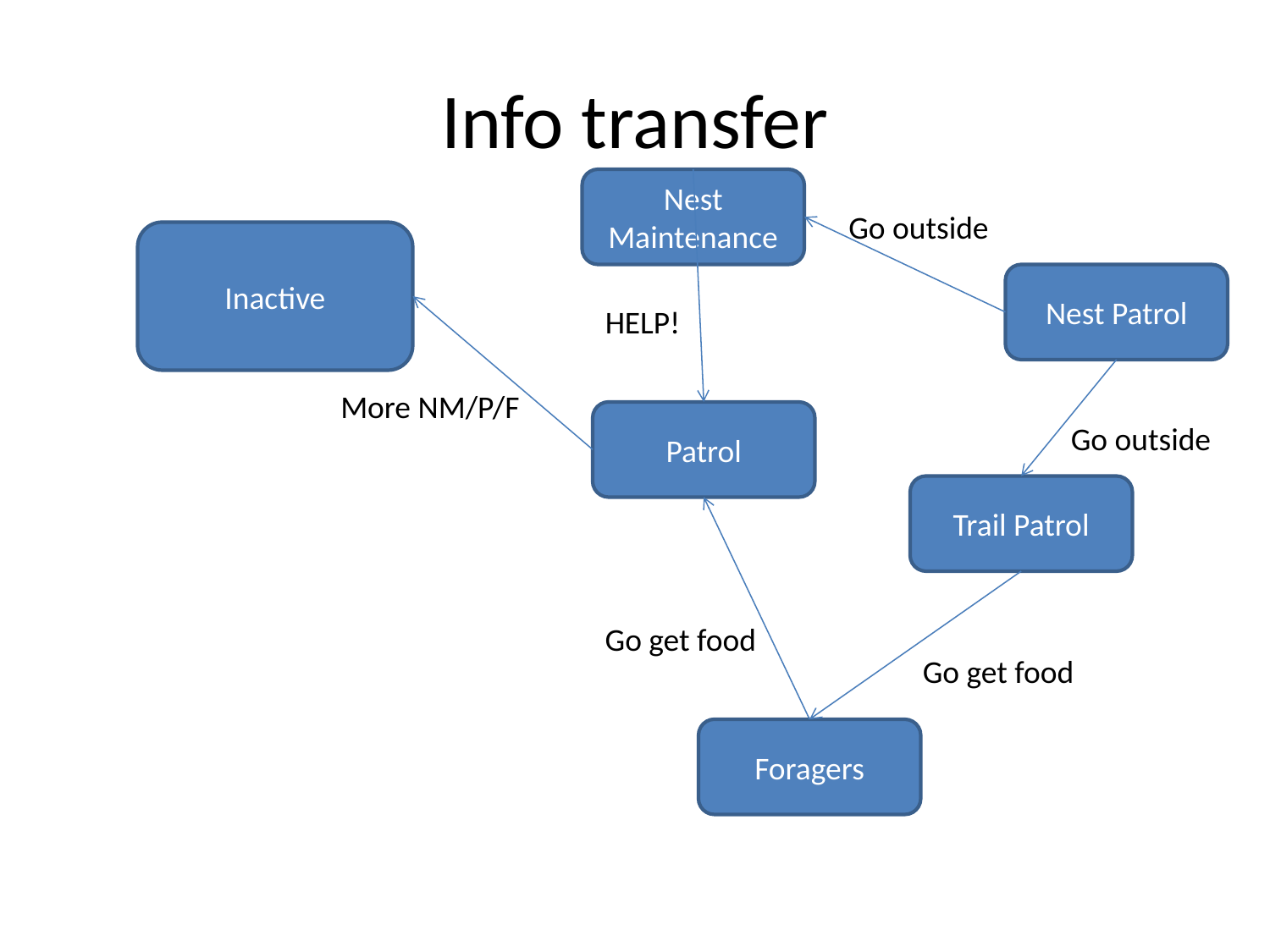

# Info transfer
Nest Maintenance
Go outside
Inactive
Nest Patrol
HELP!
More NM/P/F
Patrol
Go outside
Trail Patrol
Go get food
Go get food
Foragers